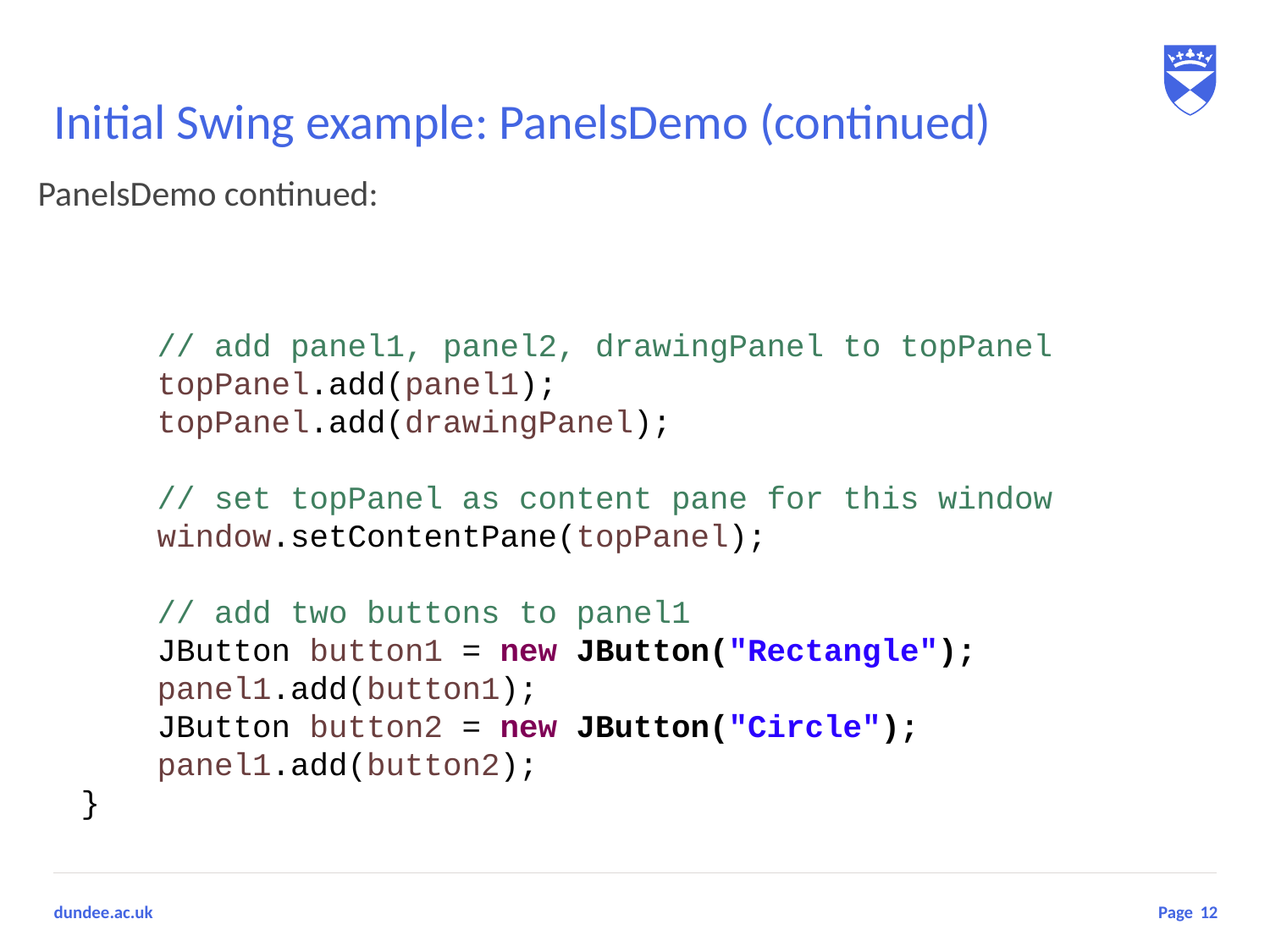

# Initial Swing example: PanelsDemo (continued)
PanelsDemo continued:

    // add panel1, panel2, drawingPanel to topPanel
    topPanel.add(panel1);
    topPanel.add(drawingPanel);

    // set topPanel as content pane for this window
    window.setContentPane(topPanel);

    // add two buttons to panel1
    JButton button1 = new JButton("Rectangle");
    panel1.add(button1);
    JButton button2 = new JButton("Circle");
    panel1.add(button2);
}
12